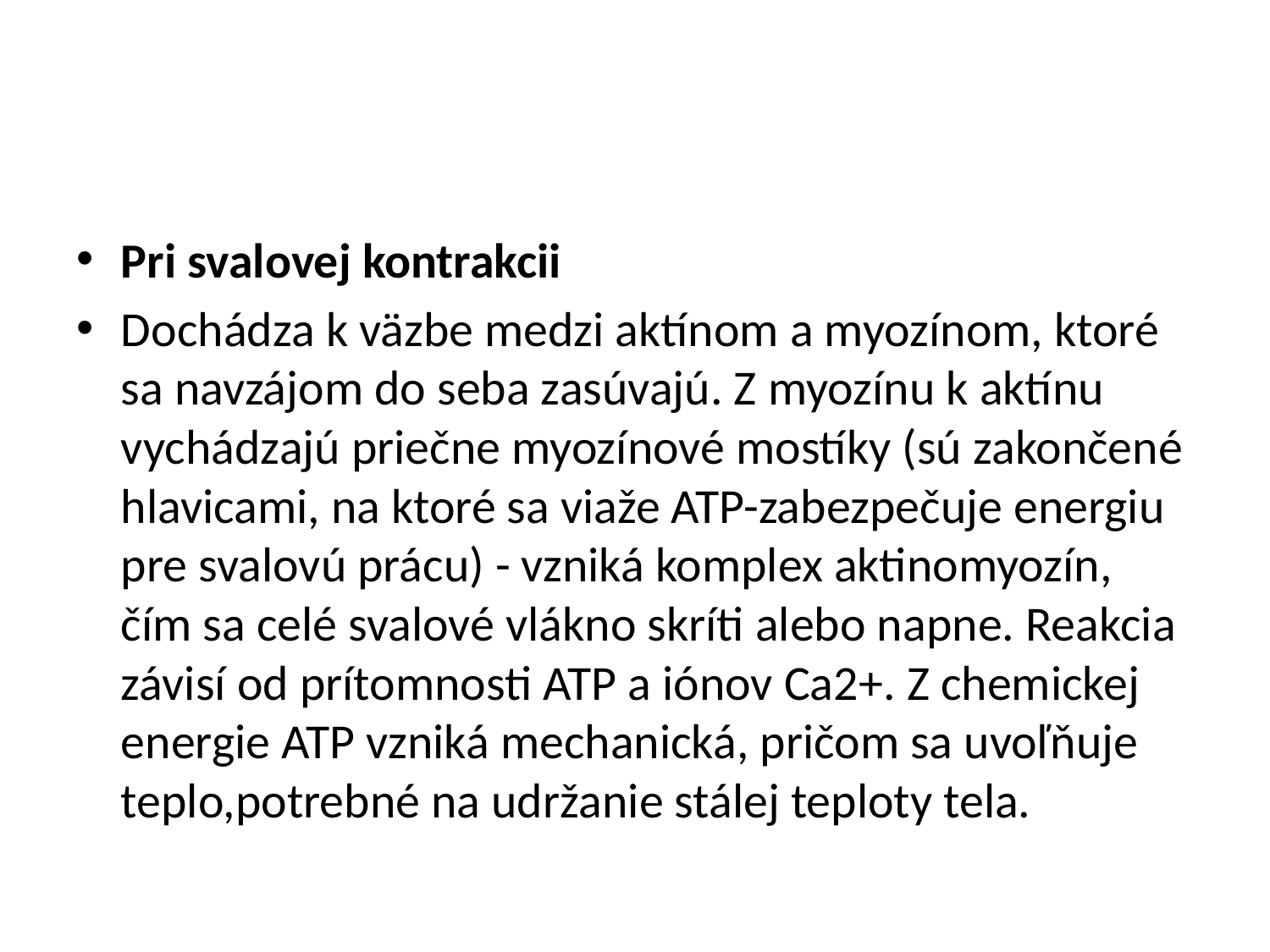

#
Pri svalovej kontrakcii
Dochádza k väzbe medzi aktínom a myozínom, ktoré sa navzájom do seba zasúvajú. Z myozínu k aktínu vychádzajú priečne myozínové mostíky (sú zakončené hlavicami, na ktoré sa viaže ATP-zabezpečuje energiu pre svalovú prácu) - vzniká komplex aktinomyozín, čím sa celé svalové vlákno skríti alebo napne. Reakcia závisí od prítomnosti ATP a iónov Ca2+. Z chemickej energie ATP vzniká mechanická, pričom sa uvoľňuje teplo,potrebné na udržanie stálej teploty tela.